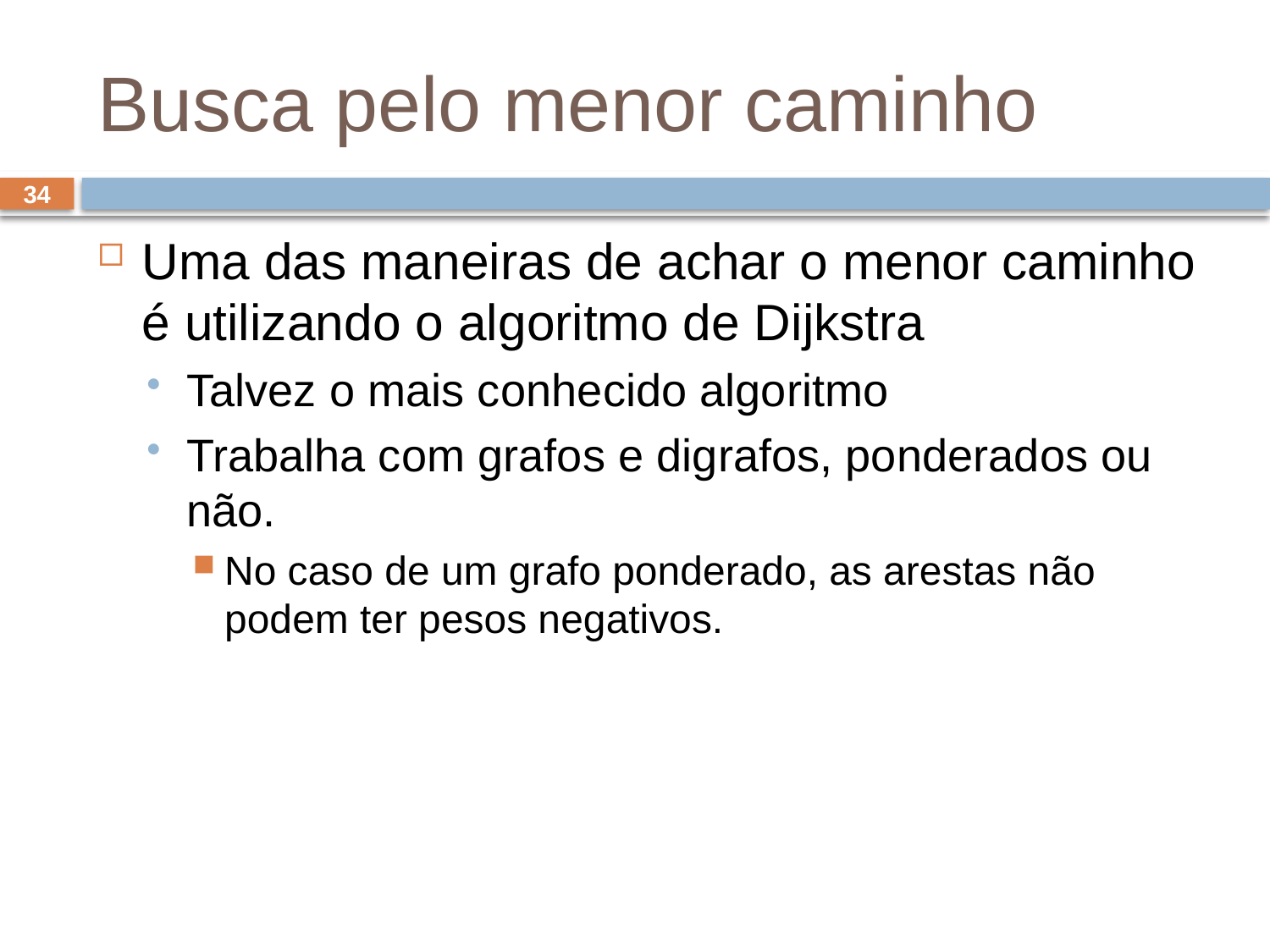

# Busca pelo menor caminho
34
Uma das maneiras de achar o menor caminho é utilizando o algoritmo de Dijkstra
Talvez o mais conhecido algoritmo
Trabalha com grafos e digrafos, ponderados ou não.
No caso de um grafo ponderado, as arestas não podem ter pesos negativos.